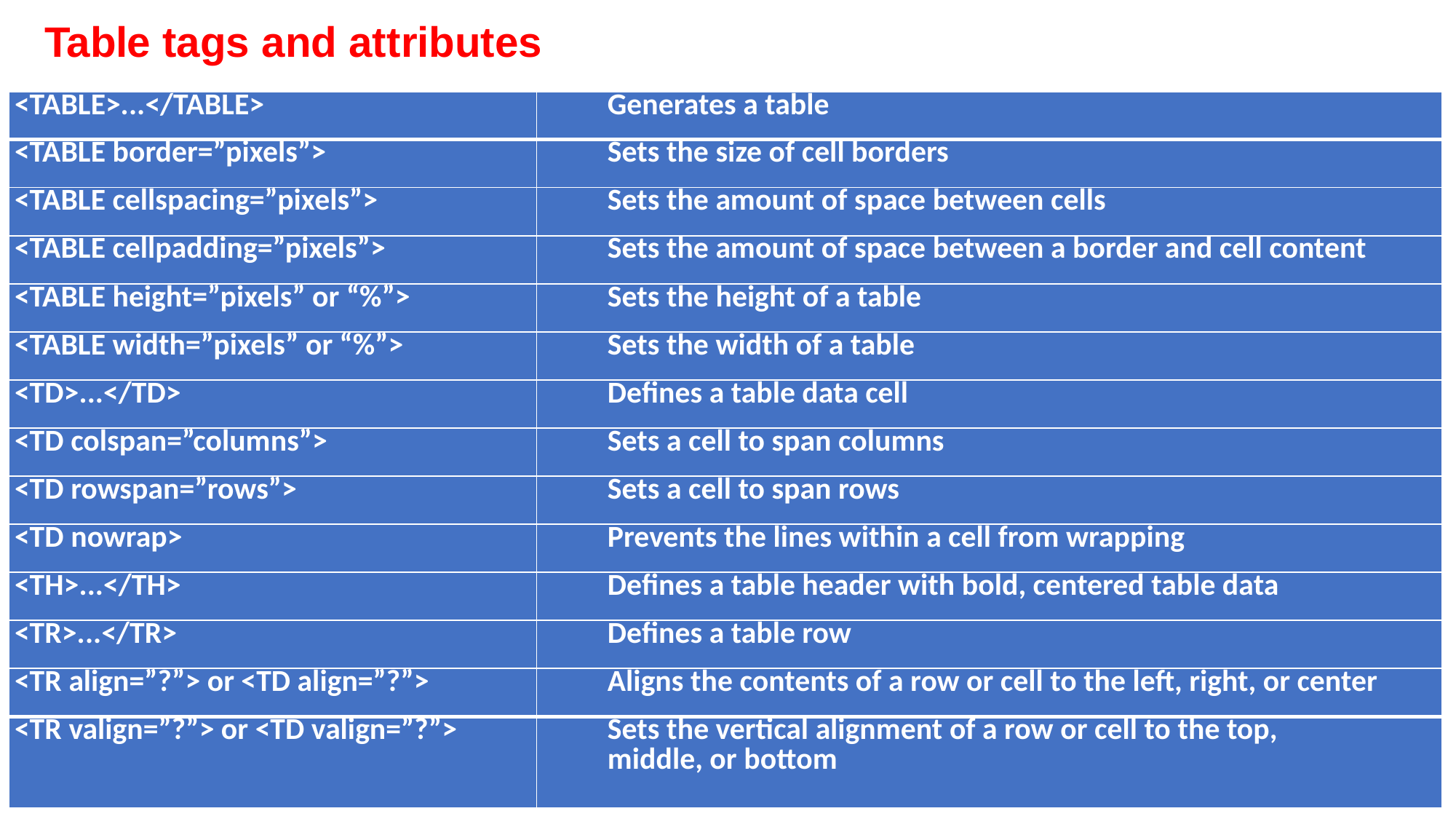

Table tags and attributes
| <TABLE>...</TABLE> | Generates a table |
| --- | --- |
| <TABLE border=”pixels”> | Sets the size of cell borders |
| <TABLE cellspacing=”pixels”> | Sets the amount of space between cells |
| <TABLE cellpadding=”pixels”> | Sets the amount of space between a border and cell content |
| <TABLE height=”pixels” or “%”> | Sets the height of a table |
| <TABLE width=”pixels” or “%”> | Sets the width of a table |
| <TD>...</TD> | Defines a table data cell |
| <TD colspan=”columns”> | Sets a cell to span columns |
| <TD rowspan=”rows”> | Sets a cell to span rows |
| <TD nowrap> | Prevents the lines within a cell from wrapping |
| <TH>...</TH> | Defines a table header with bold, centered table data |
| <TR>...</TR> | Defines a table row |
| <TR align=”?”> or <TD align=”?”> | Aligns the contents of a row or cell to the left, right, or center |
| <TR valign=”?”> or <TD valign=”?”> | Sets the vertical alignment of a row or cell to the top, middle, or bottom |